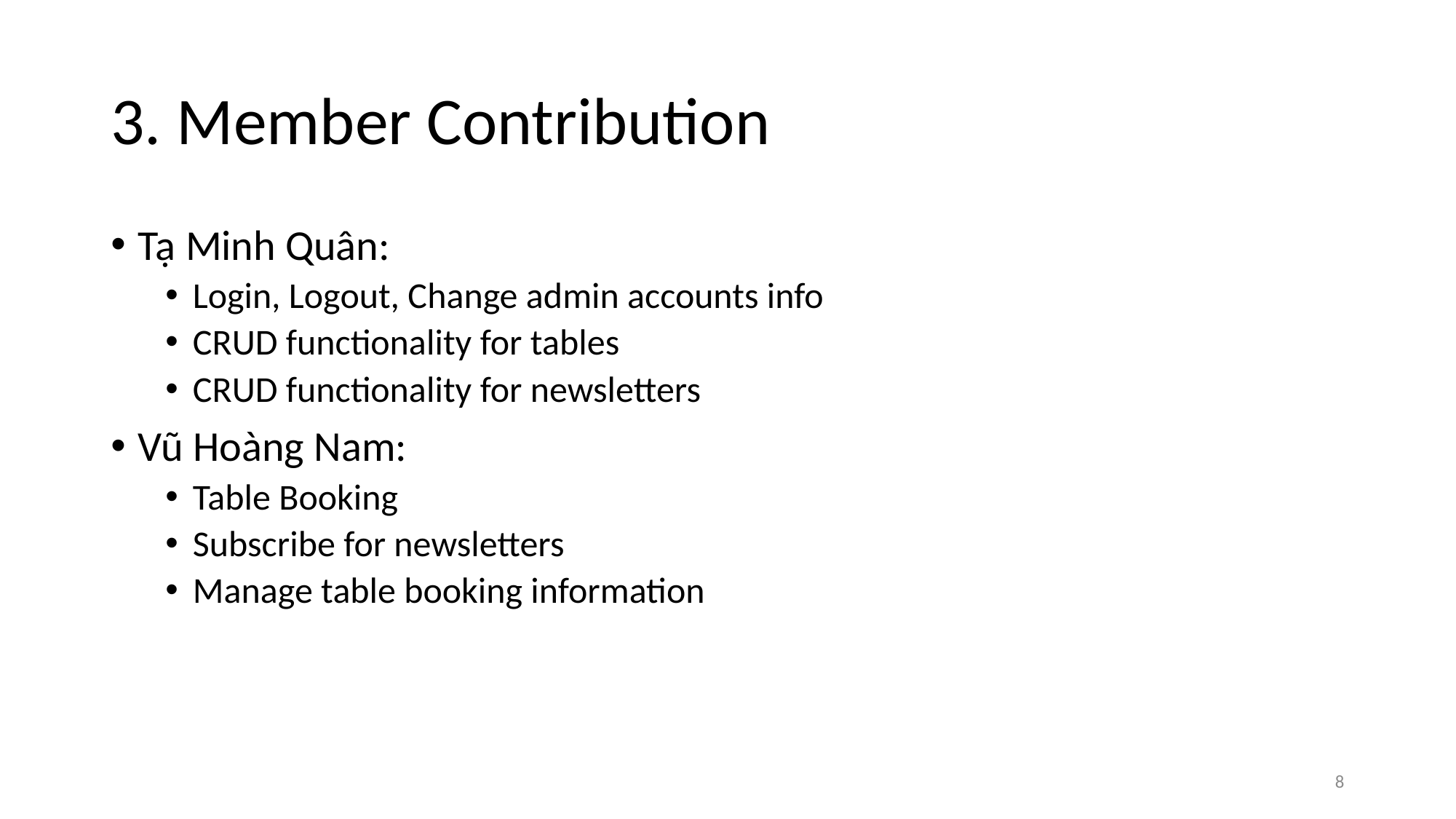

# 3. Member Contribution
Tạ Minh Quân:
Login, Logout, Change admin accounts info
CRUD functionality for tables
CRUD functionality for newsletters
Vũ Hoàng Nam:
Table Booking
Subscribe for newsletters
Manage table booking information

8